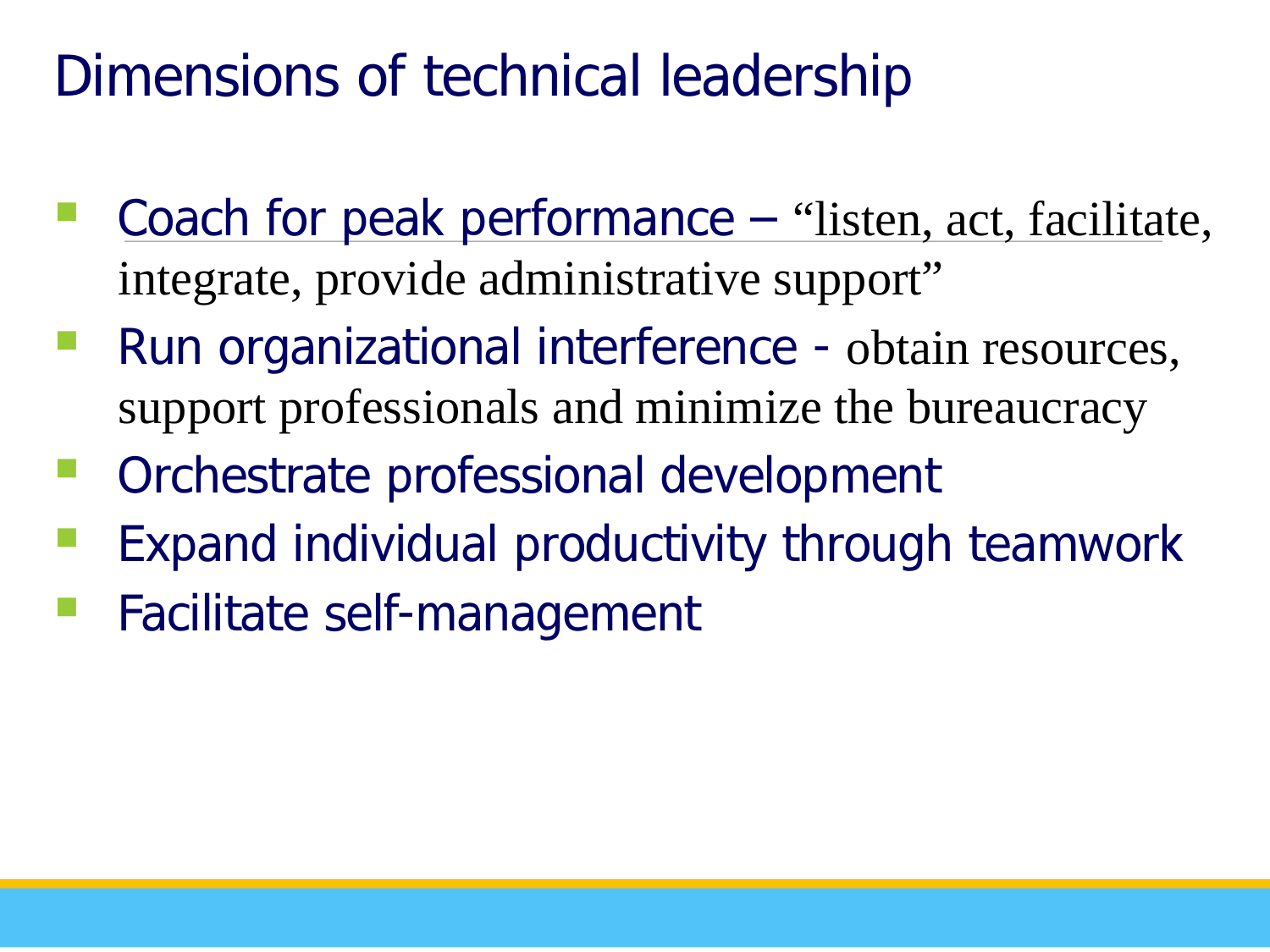

Dimensions of technical leadership

Coach for peak performance – “listen, act, facilitate, integrate, provide administrative support”
Run organizational interference - obtain resources, support professionals and minimize the bureaucracy
Orchestrate professional development
Expand individual productivity through teamwork
Facilitate self-management